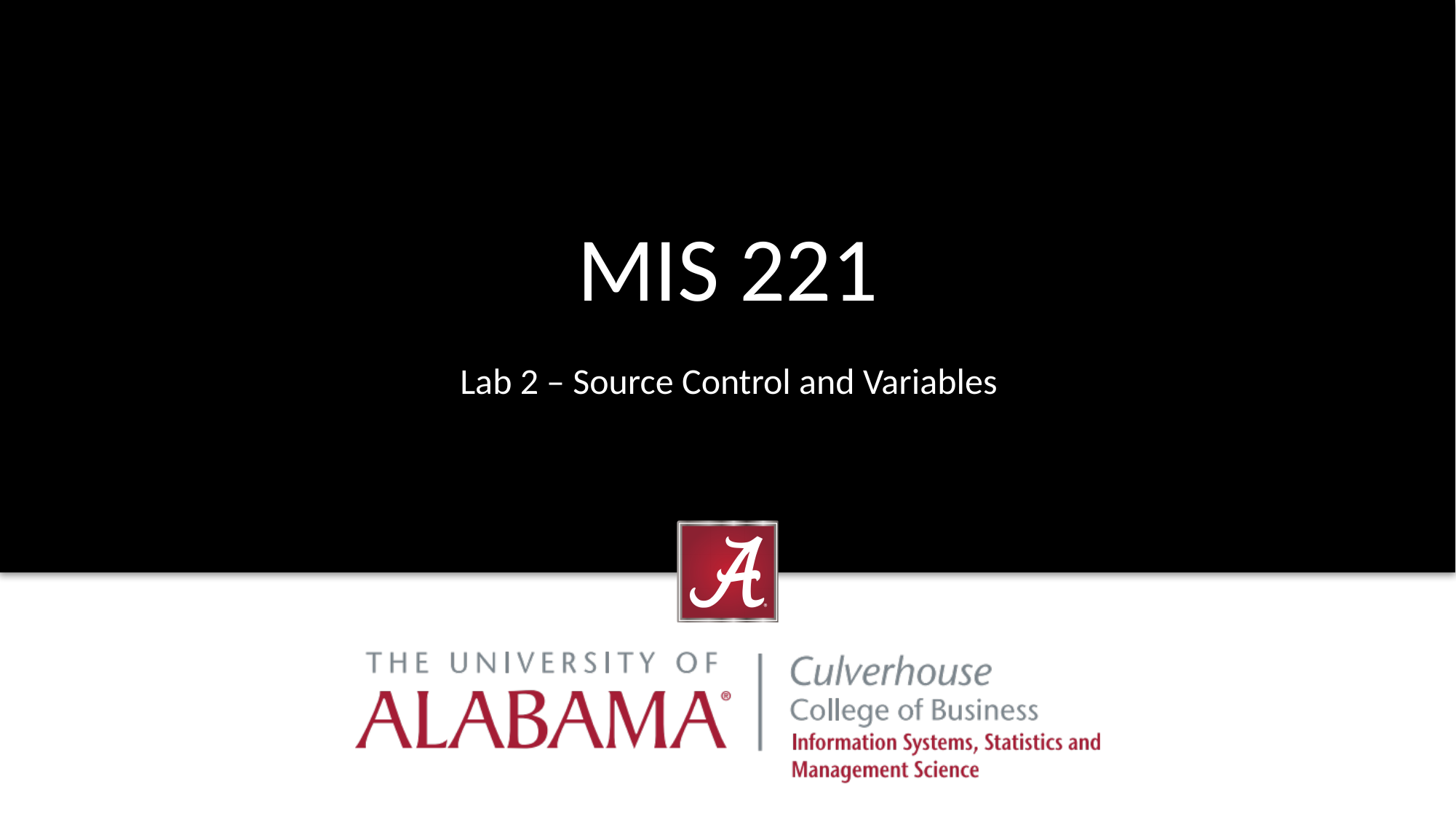

# MIS 221
Lab 2 – Source Control and Variables